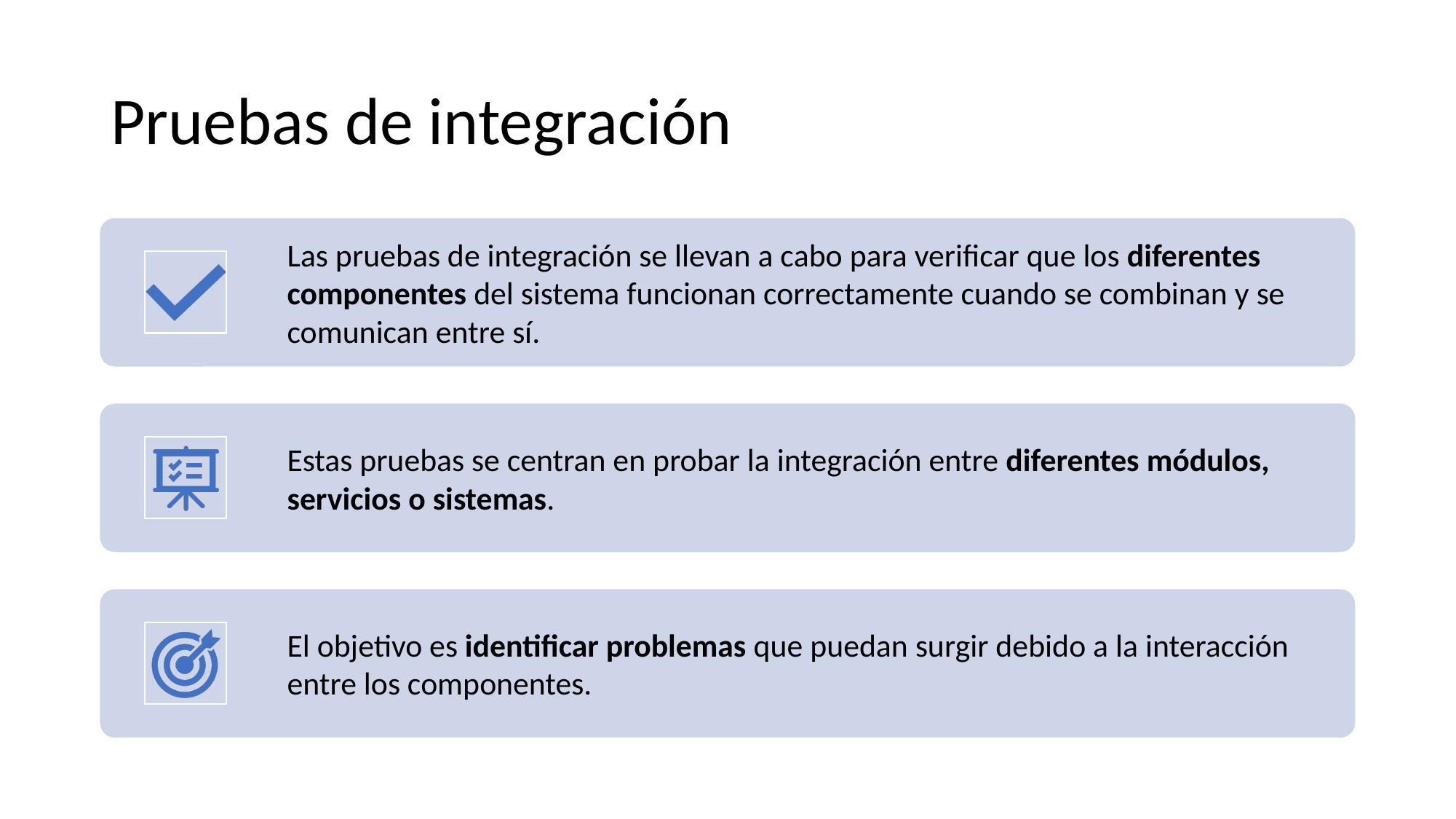

# Pruebas de integración
Las pruebas de integración se llevan a cabo para verificar que los diferentes componentes del sistema funcionan correctamente cuando se combinan y se comunican entre sí.
Estas pruebas se centran en probar la integración entre diferentes módulos, servicios o sistemas.
El objetivo es identificar problemas que puedan surgir debido a la interacción entre los componentes.